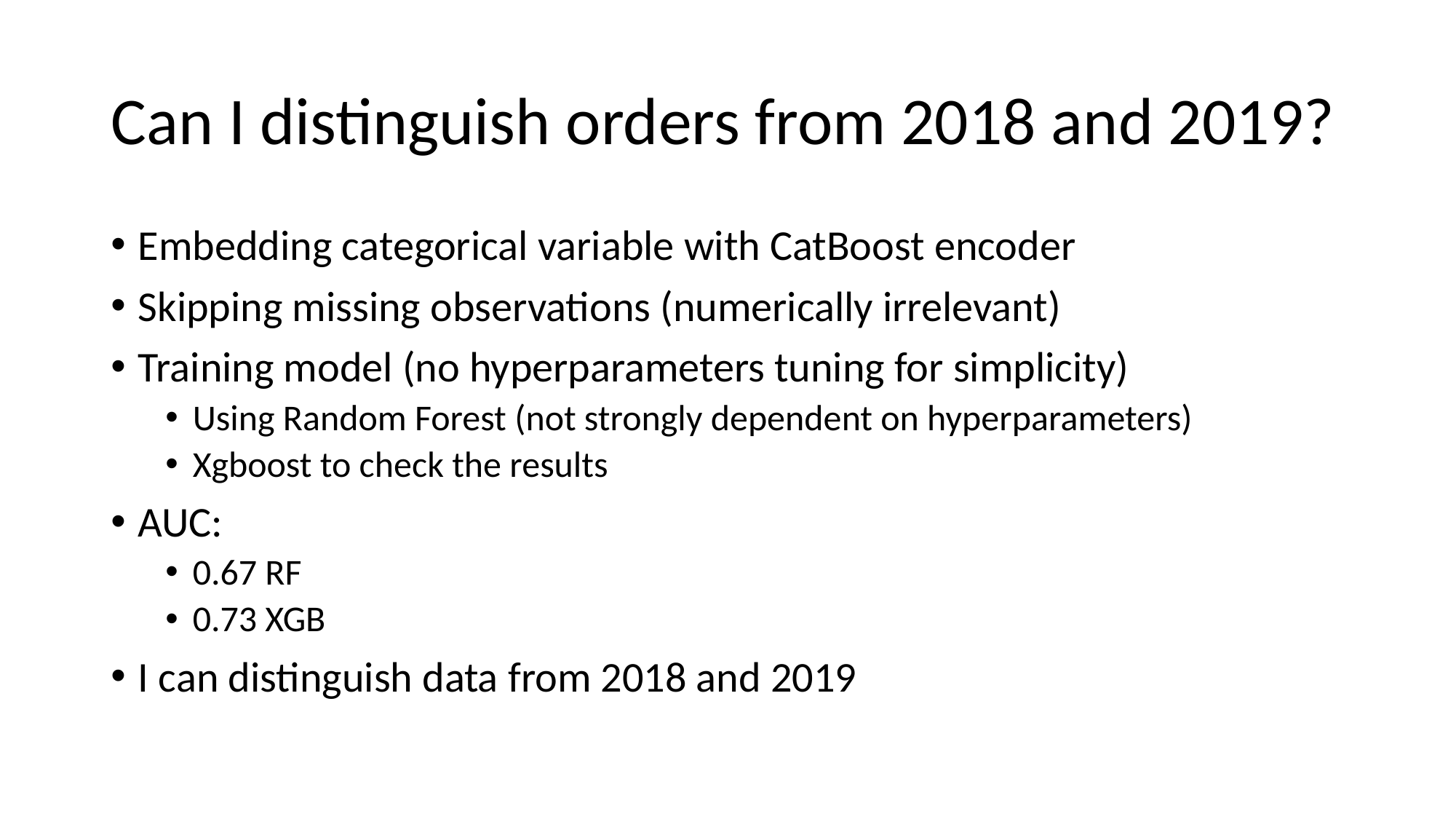

# Can I distinguish orders from 2018 and 2019?
Embedding categorical variable with CatBoost encoder
Skipping missing observations (numerically irrelevant)
Training model (no hyperparameters tuning for simplicity)
Using Random Forest (not strongly dependent on hyperparameters)
Xgboost to check the results
AUC:
0.67 RF
0.73 XGB
I can distinguish data from 2018 and 2019